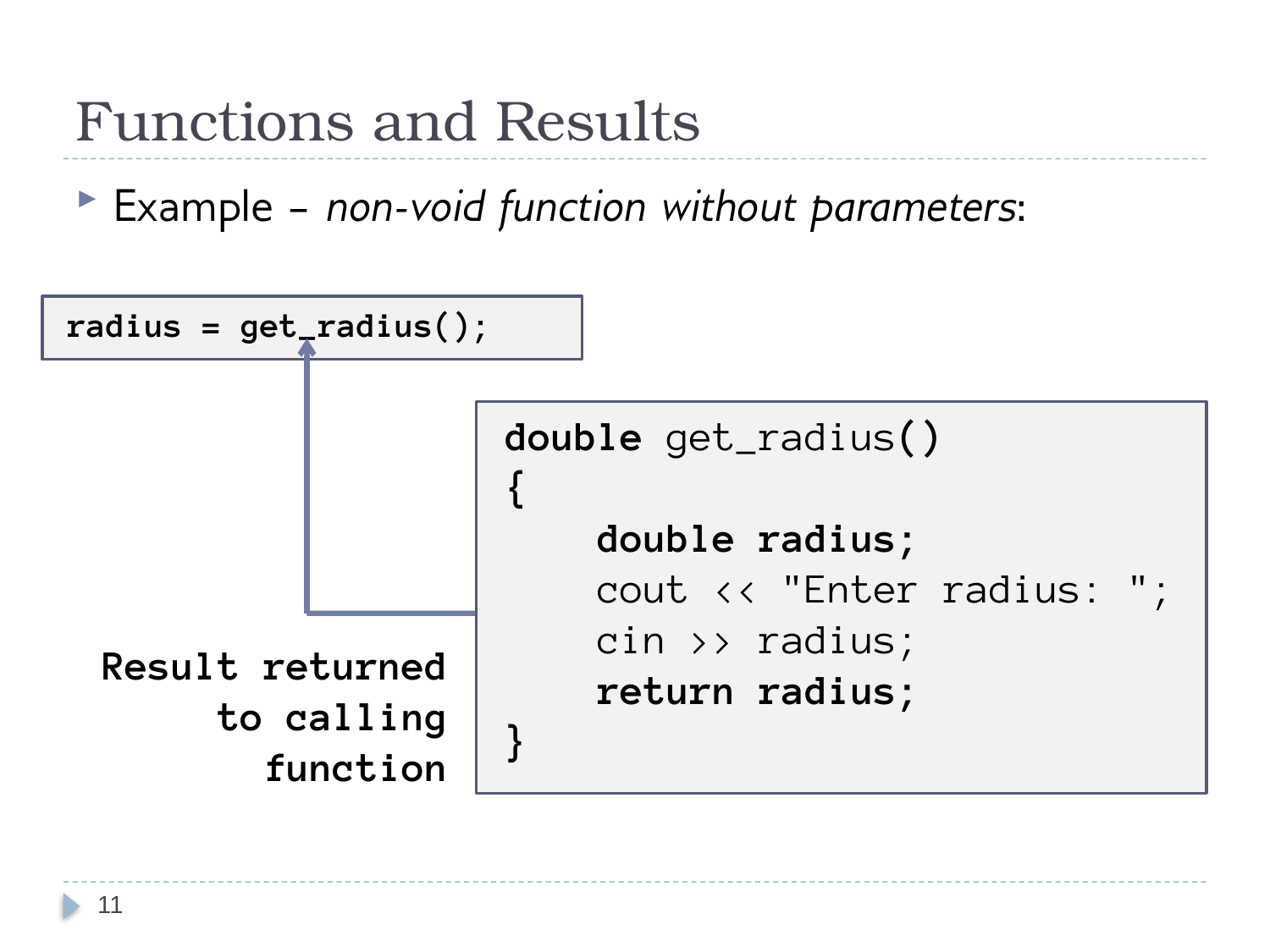

# Functions and Results
Example – non-void function without parameters:

 radius = get_radius();
 double get_radius()
 {
     double radius;
     cout << "Enter radius: ";
     cin >> radius;
     return radius;
 }
Result returned to calling function
11